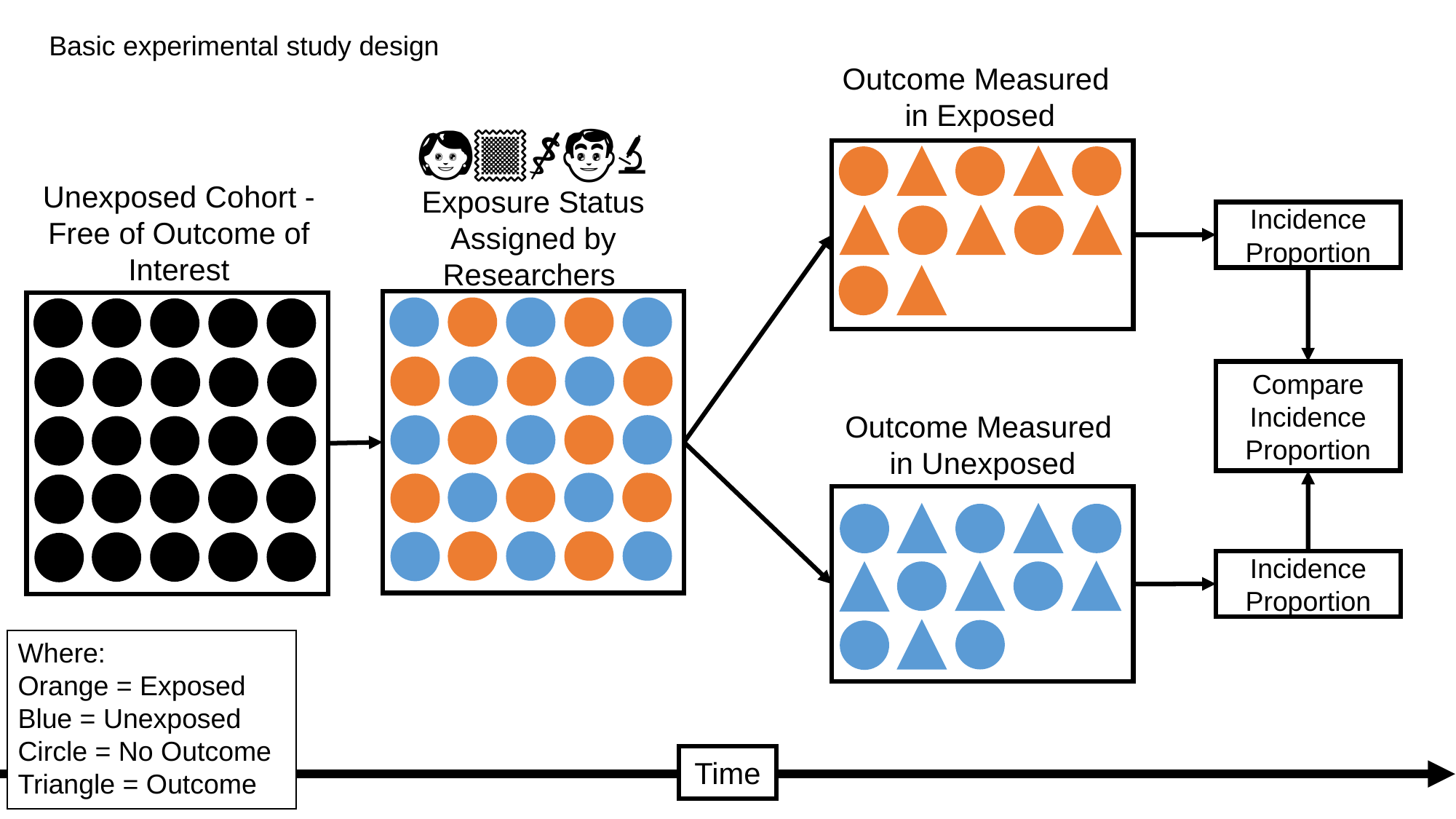

Basic experimental study design
Outcome Measured
in Exposed

👩🏽‍⚕️👨‍🔬
Exposure Status Assigned by Researchers
Unexposed Cohort - Free of Outcome of Interest
Incidence Proportion

Compare Incidence Proportion
Outcome Measured
in Unexposed

Incidence Proportion
Where:
Orange = Exposed
Blue = Unexposed
Circle = No Outcome
Triangle = Outcome
Time